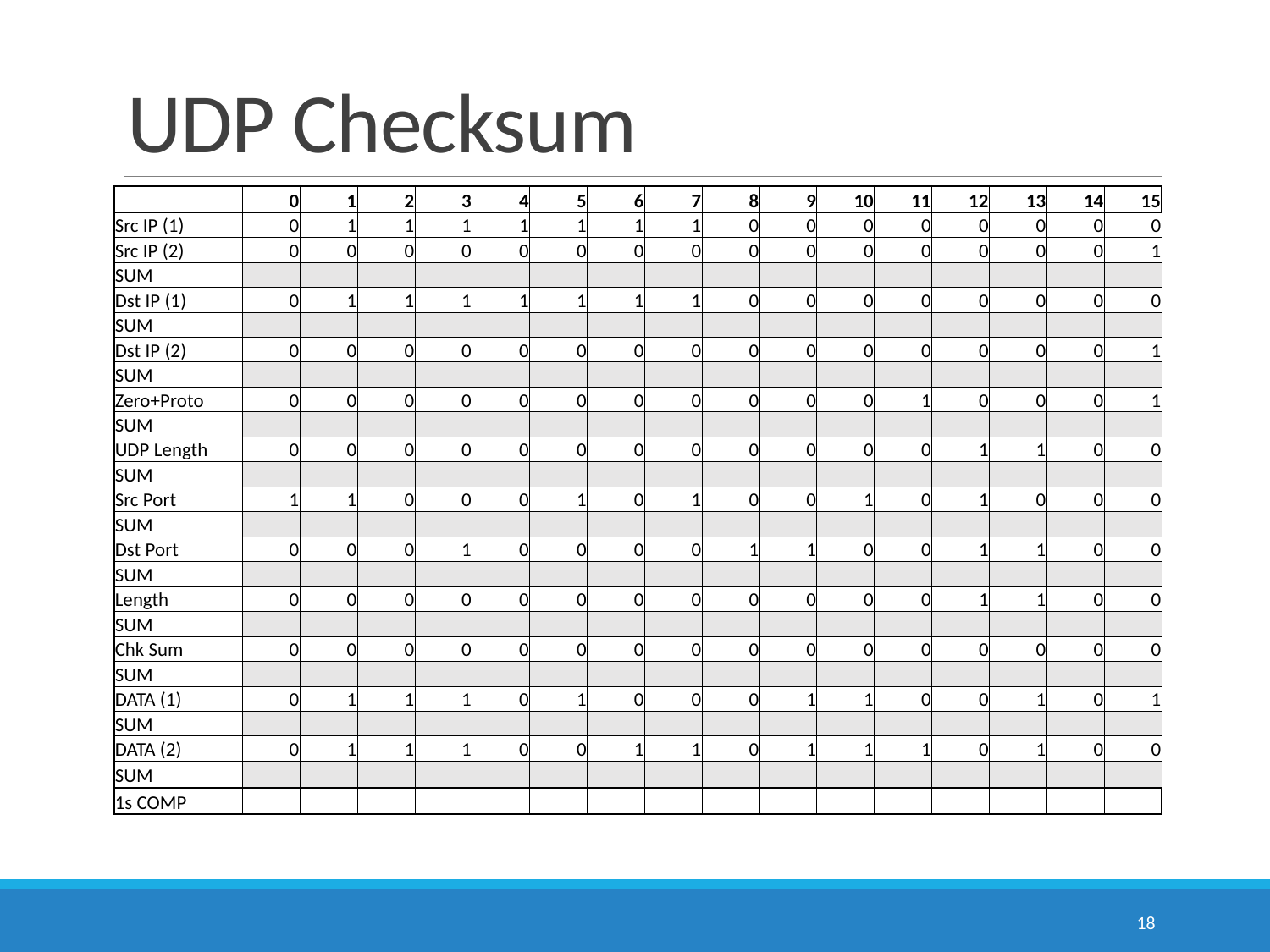

# UDP Checksum
|  | 0 | 1 | 2 | 3 | 4 | 5 | 6 | 7 | 8 | 9 | 10 | 11 | 12 | 13 | 14 | 15 |
| --- | --- | --- | --- | --- | --- | --- | --- | --- | --- | --- | --- | --- | --- | --- | --- | --- |
| Src IP (1) | 0 | 1 | 1 | 1 | 1 | 1 | 1 | 1 | 0 | 0 | 0 | 0 | 0 | 0 | 0 | 0 |
| Src IP (2) | 0 | 0 | 0 | 0 | 0 | 0 | 0 | 0 | 0 | 0 | 0 | 0 | 0 | 0 | 0 | 1 |
| SUM |  |  |  |  |  |  |  |  |  |  |  |  |  |  |  |  |
| Dst IP (1) | 0 | 1 | 1 | 1 | 1 | 1 | 1 | 1 | 0 | 0 | 0 | 0 | 0 | 0 | 0 | 0 |
| SUM |  |  |  |  |  |  |  |  |  |  |  |  |  |  |  |  |
| Dst IP (2) | 0 | 0 | 0 | 0 | 0 | 0 | 0 | 0 | 0 | 0 | 0 | 0 | 0 | 0 | 0 | 1 |
| SUM |  |  |  |  |  |  |  |  |  |  |  |  |  |  |  |  |
| Zero+Proto | 0 | 0 | 0 | 0 | 0 | 0 | 0 | 0 | 0 | 0 | 0 | 1 | 0 | 0 | 0 | 1 |
| SUM |  |  |  |  |  |  |  |  |  |  |  |  |  |  |  |  |
| UDP Length | 0 | 0 | 0 | 0 | 0 | 0 | 0 | 0 | 0 | 0 | 0 | 0 | 1 | 1 | 0 | 0 |
| SUM |  |  |  |  |  |  |  |  |  |  |  |  |  |  |  |  |
| Src Port | 1 | 1 | 0 | 0 | 0 | 1 | 0 | 1 | 0 | 0 | 1 | 0 | 1 | 0 | 0 | 0 |
| SUM |  |  |  |  |  |  |  |  |  |  |  |  |  |  |  |  |
| Dst Port | 0 | 0 | 0 | 1 | 0 | 0 | 0 | 0 | 1 | 1 | 0 | 0 | 1 | 1 | 0 | 0 |
| SUM |  |  |  |  |  |  |  |  |  |  |  |  |  |  |  |  |
| Length | 0 | 0 | 0 | 0 | 0 | 0 | 0 | 0 | 0 | 0 | 0 | 0 | 1 | 1 | 0 | 0 |
| SUM |  |  |  |  |  |  |  |  |  |  |  |  |  |  |  |  |
| Chk Sum | 0 | 0 | 0 | 0 | 0 | 0 | 0 | 0 | 0 | 0 | 0 | 0 | 0 | 0 | 0 | 0 |
| SUM |  |  |  |  |  |  |  |  |  |  |  |  |  |  |  |  |
| DATA (1) | 0 | 1 | 1 | 1 | 0 | 1 | 0 | 0 | 0 | 1 | 1 | 0 | 0 | 1 | 0 | 1 |
| SUM |  |  |  |  |  |  |  |  |  |  |  |  |  |  |  |  |
| DATA (2) | 0 | 1 | 1 | 1 | 0 | 0 | 1 | 1 | 0 | 1 | 1 | 1 | 0 | 1 | 0 | 0 |
| SUM |  |  |  |  |  |  |  |  |  |  |  |  |  |  |  |  |
| 1s COMP |  |  |  |  |  |  |  |  |  |  |  |  |  |  |  |  |
18